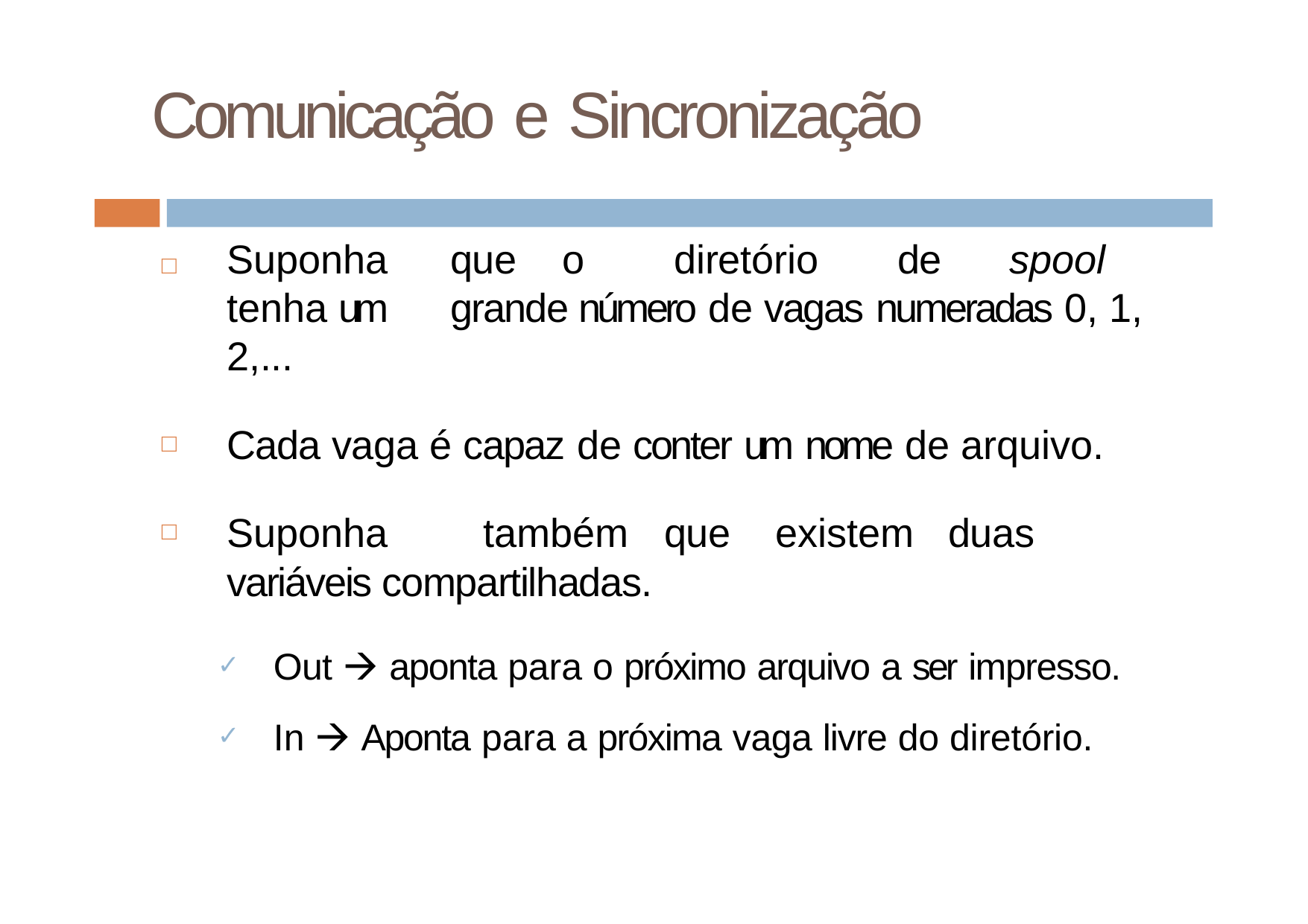

# Comunicação e Sincronização
□	Suponha	que	o	diretório	de	spool	tenha	um	grande número de vagas numeradas 0, 1, 2,...
Cada vaga é capaz de conter um nome de arquivo.
Suponha	também	que	existem	duas	variáveis compartilhadas.
Out 🡪 aponta para o próximo arquivo a ser impresso.
In 🡪 Aponta para a próxima vaga livre do diretório.